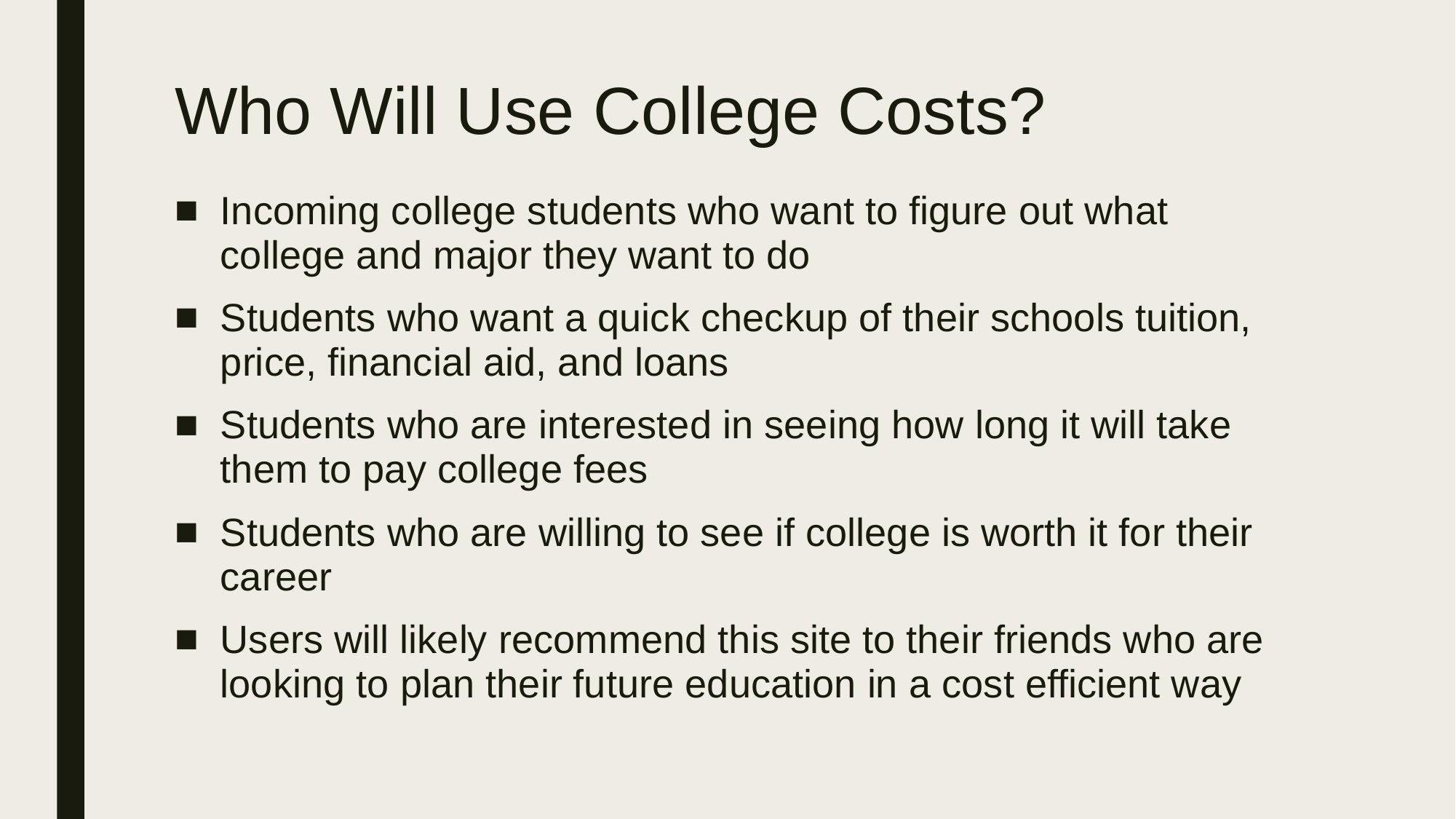

# Who Will Use College Costs?
Incoming college students who want to figure out what college and major they want to do
Students who want a quick checkup of their schools tuition, price, financial aid, and loans
Students who are interested in seeing how long it will take them to pay college fees
Students who are willing to see if college is worth it for their career
Users will likely recommend this site to their friends who are looking to plan their future education in a cost efficient way